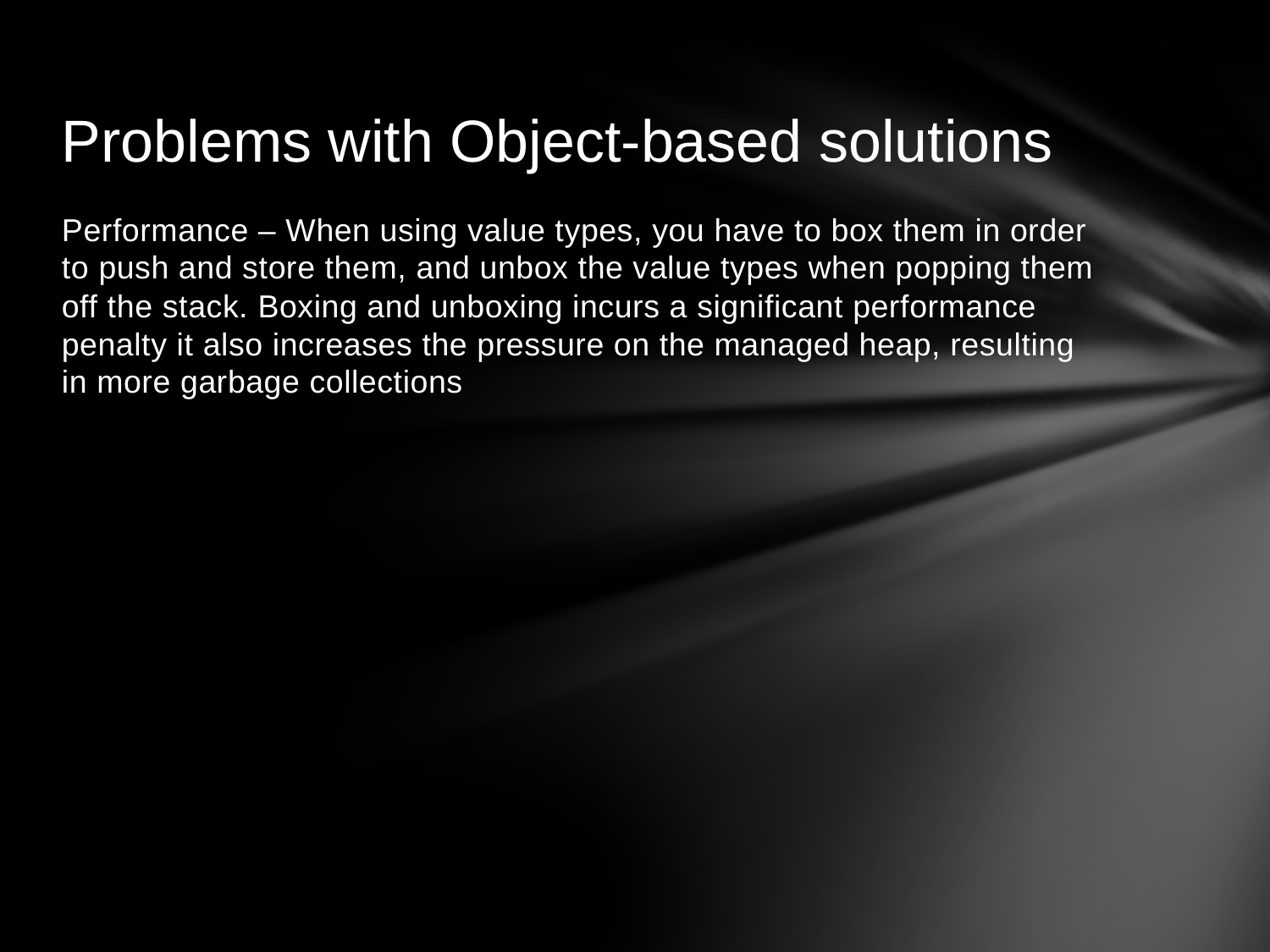

# Problems with Object-based solutions
Performance – When using value types, you have to box them in order to push and store them, and unbox the value types when popping them off the stack. Boxing and unboxing incurs a significant performance penalty it also increases the pressure on the managed heap, resulting in more garbage collections